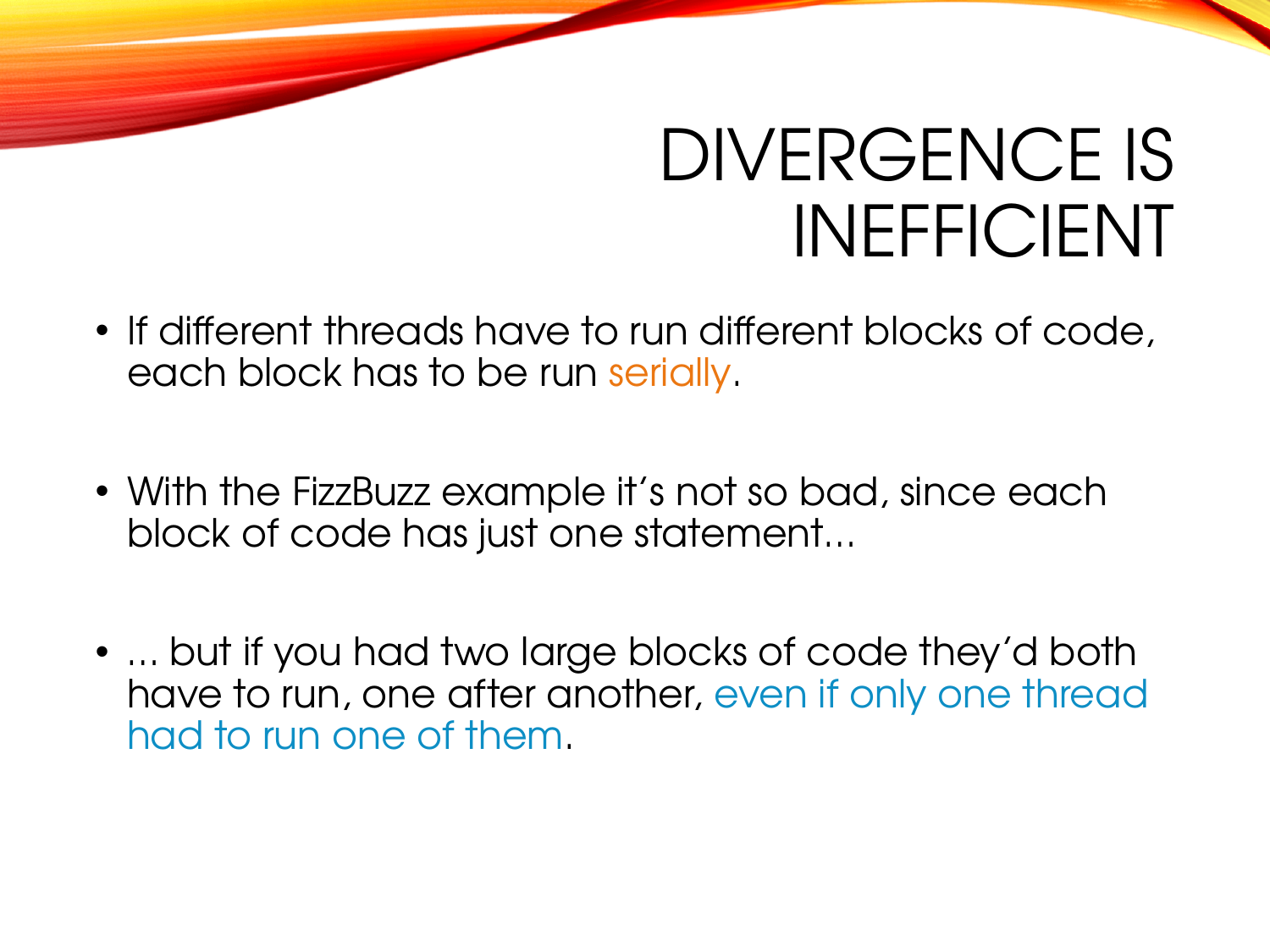

# Divergence is inefficient
If different threads have to run different blocks of code, each block has to be run serially.

With the FizzBuzz example it’s not so bad, since each block of code has just one statement…

… but if you had two large blocks of code they’d both have to run, one after another, even if only one thread had to run one of them.